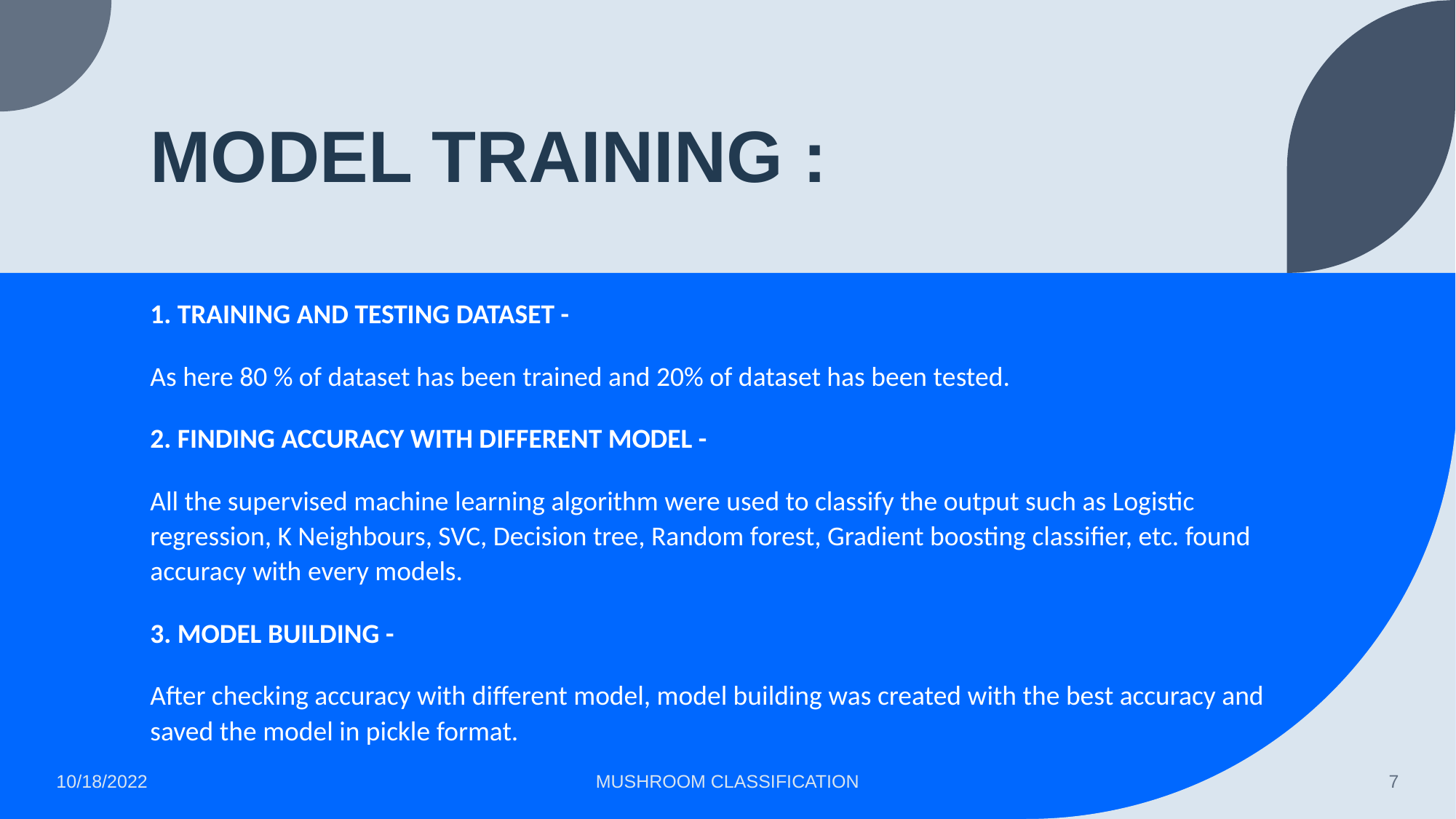

# MODEL TRAINING :
1. TRAINING AND TESTING DATASET -
As here 80 % of dataset has been trained and 20% of dataset has been tested.
2. FINDING ACCURACY WITH DIFFERENT MODEL -
All the supervised machine learning algorithm were used to classify the output such as Logistic regression, K Neighbours, SVC, Decision tree, Random forest, Gradient boosting classifier, etc. found accuracy with every models.
3. MODEL BUILDING -
After checking accuracy with different model, model building was created with the best accuracy and saved the model in pickle format.
10/18/2022
MUSHROOM CLASSIFICATION
7